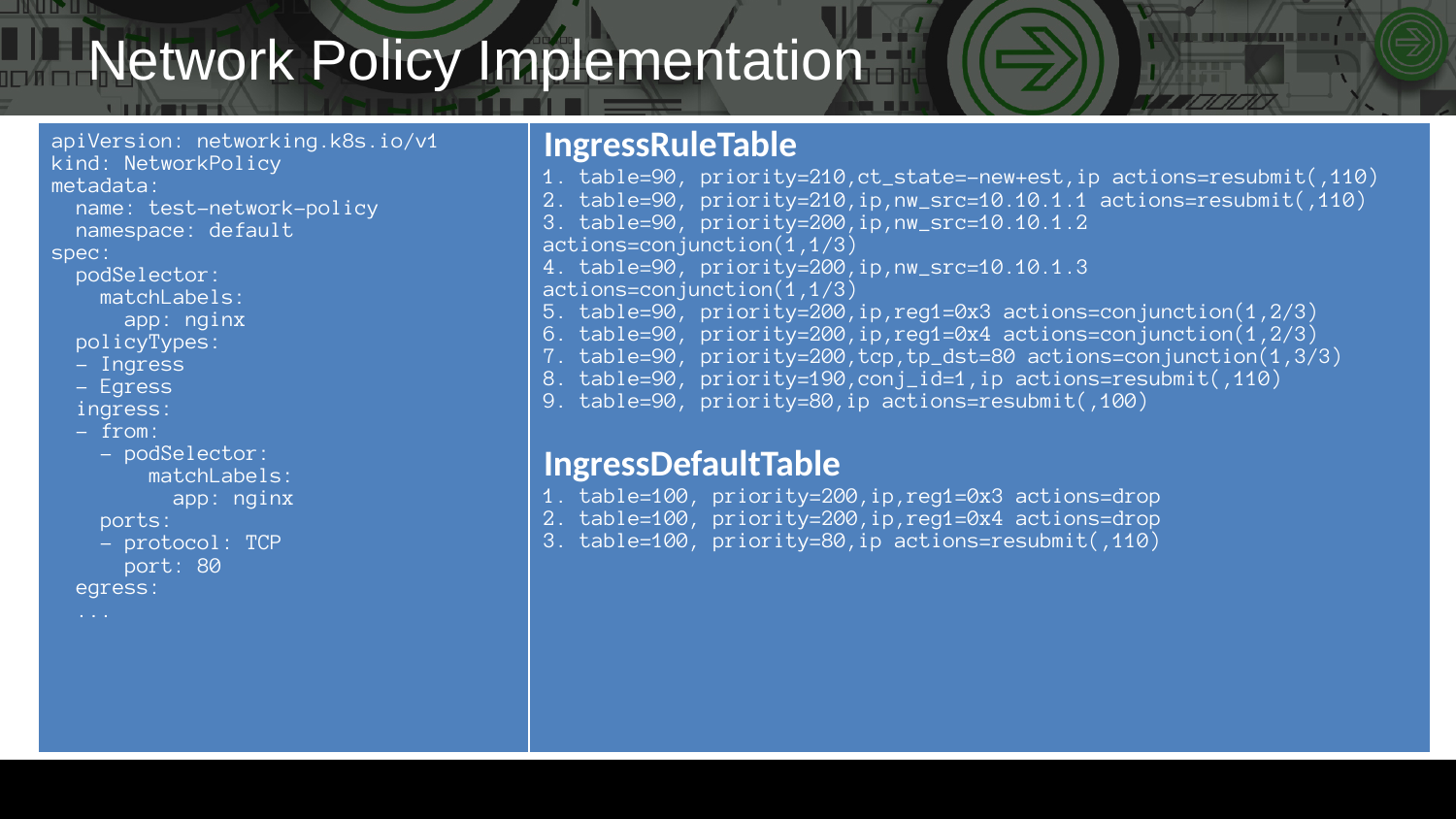

# Network Policy Implementation
| apiVersion: networking.k8s.io/v1 kind: NetworkPolicy metadata:   name: test-network-policy   namespace: default spec:   podSelector:     matchLabels:       app: nginx   policyTypes:   - Ingress   - Egress   ingress:   - from:     - podSelector:         matchLabels:           app: nginx     ports:     - protocol: TCP       port: 80   egress:   ... | IngressRuleTable 1. table=90, priority=210,ct\_state=-new+est,ip actions=resubmit(,110) 2. table=90, priority=210,ip,nw\_src=10.10.1.1 actions=resubmit(,110) 3. table=90, priority=200,ip,nw\_src=10.10.1.2 actions=conjunction(1,1/3) 4. table=90, priority=200,ip,nw\_src=10.10.1.3 actions=conjunction(1,1/3) 5. table=90, priority=200,ip,reg1=0x3 actions=conjunction(1,2/3) 6. table=90, priority=200,ip,reg1=0x4 actions=conjunction(1,2/3) 7. table=90, priority=200,tcp,tp\_dst=80 actions=conjunction(1,3/3) 8. table=90, priority=190,conj\_id=1,ip actions=resubmit(,110) 9. table=90, priority=80,ip actions=resubmit(,100) IngressDefaultTable 1. table=100, priority=200,ip,reg1=0x3 actions=drop 2. table=100, priority=200,ip,reg1=0x4 actions=drop 3. table=100, priority=80,ip actions=resubmit(,110) |
| --- | --- |